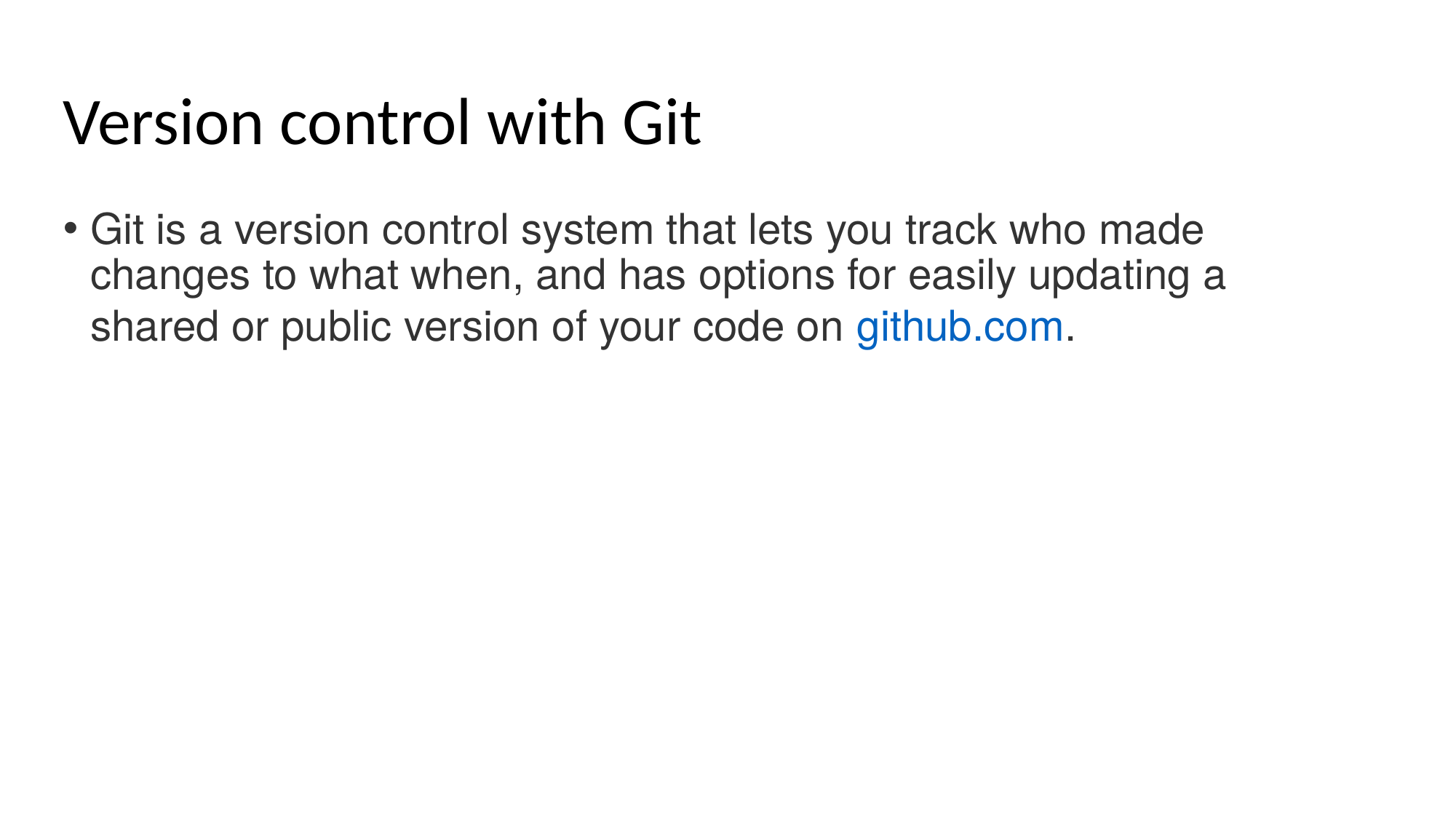

# Version control with Git
Git is a version control system that lets you track who made changes to what when, and has options for easily updating a shared or public version of your code on github.com.